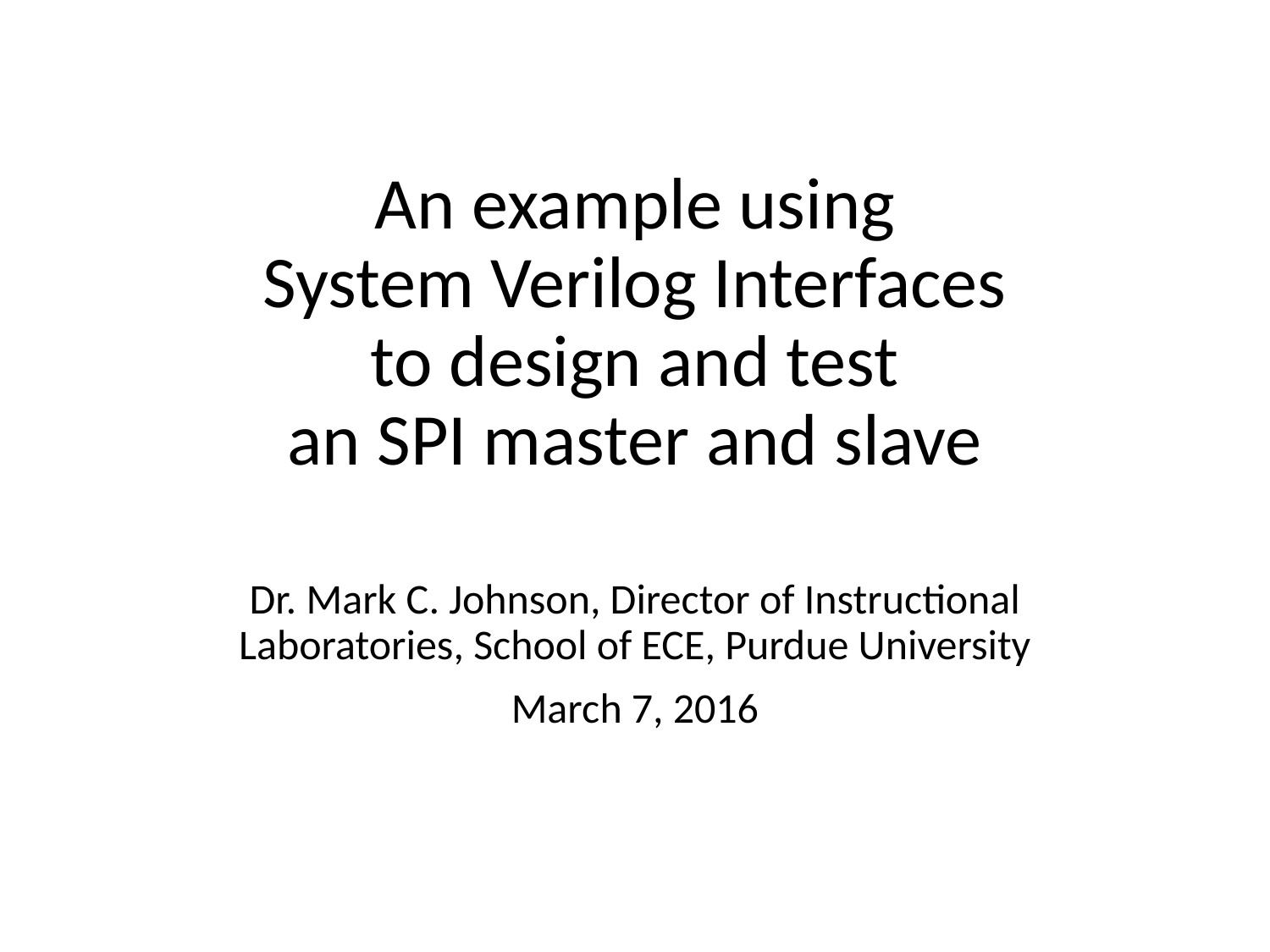

# An example using System Verilog Interfaces to design and test an SPI master and slave
Dr. Mark C. Johnson, Director of Instructional Laboratories, School of ECE, Purdue University
March 7, 2016